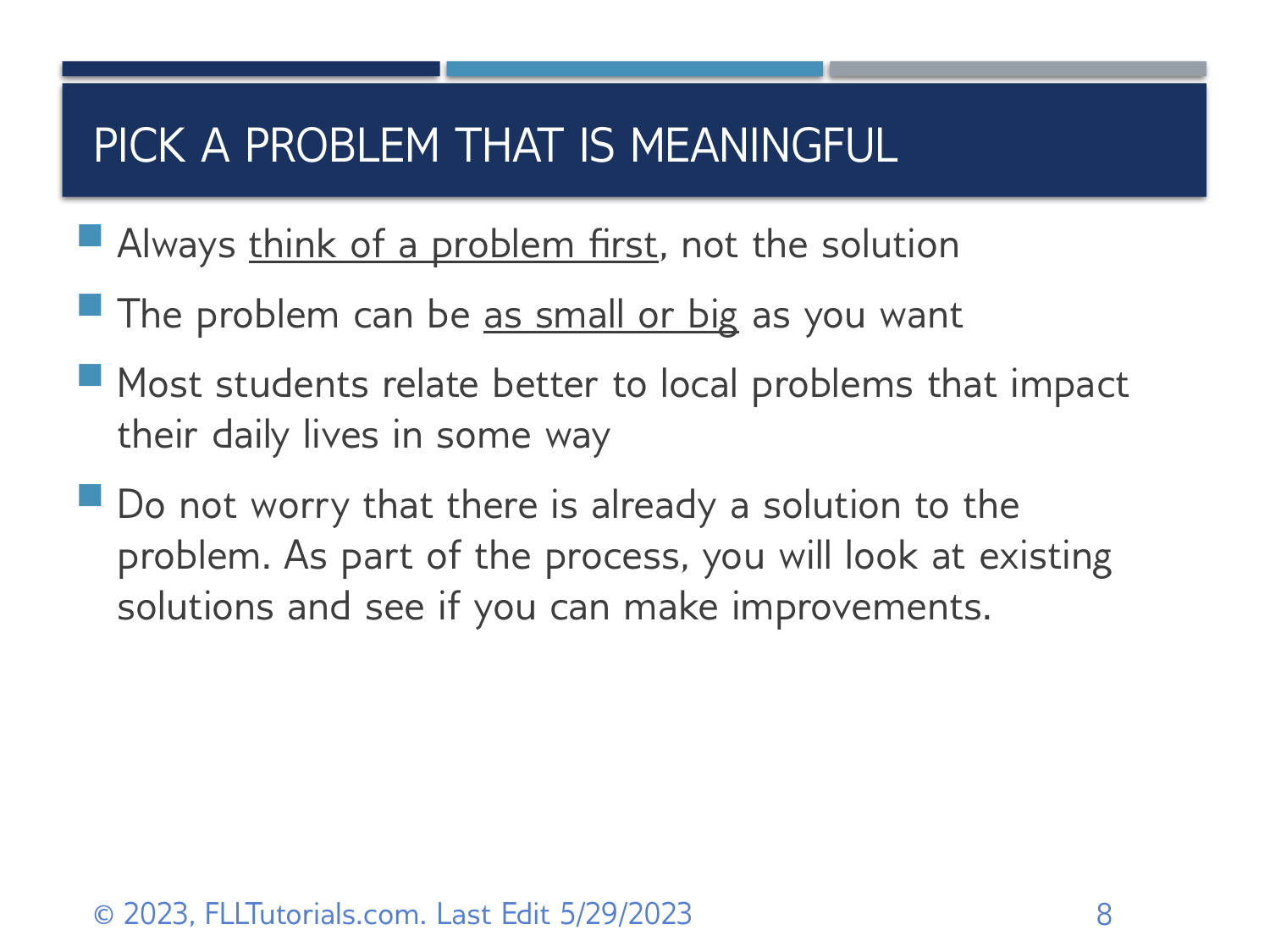

# PICK A PROBLEM That is meaningful
Always think of a problem first, not the solution
The problem can be as small or big as you want
Most students relate better to local problems that impact their daily lives in some way
Do not worry that there is already a solution to the problem. As part of the process, you will look at existing solutions and see if you can make improvements.
© 2023, FLLTutorials.com. Last Edit 5/29/2023
8